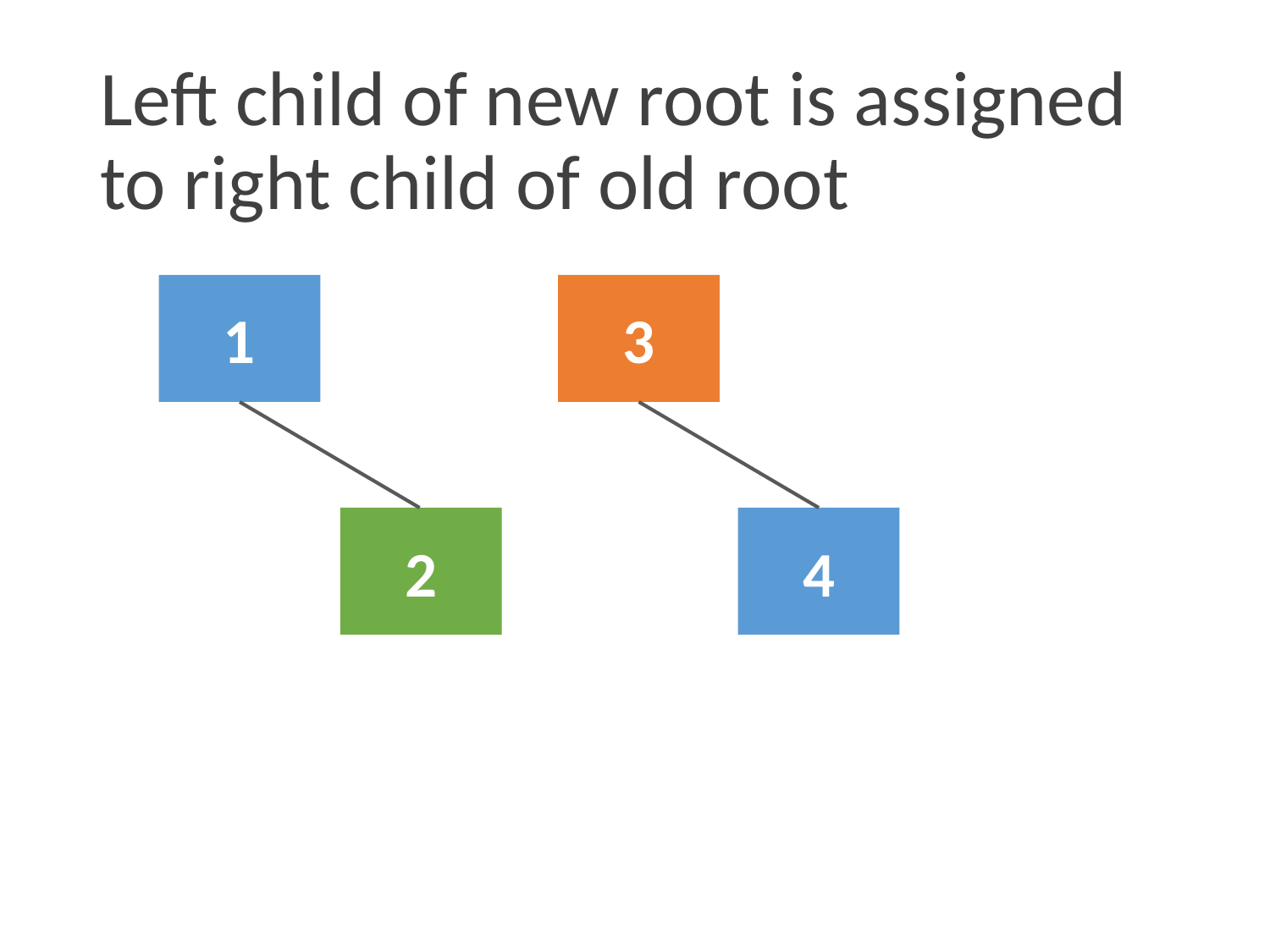

# Left child of new root is assigned to right child of old root
1
3
2
4